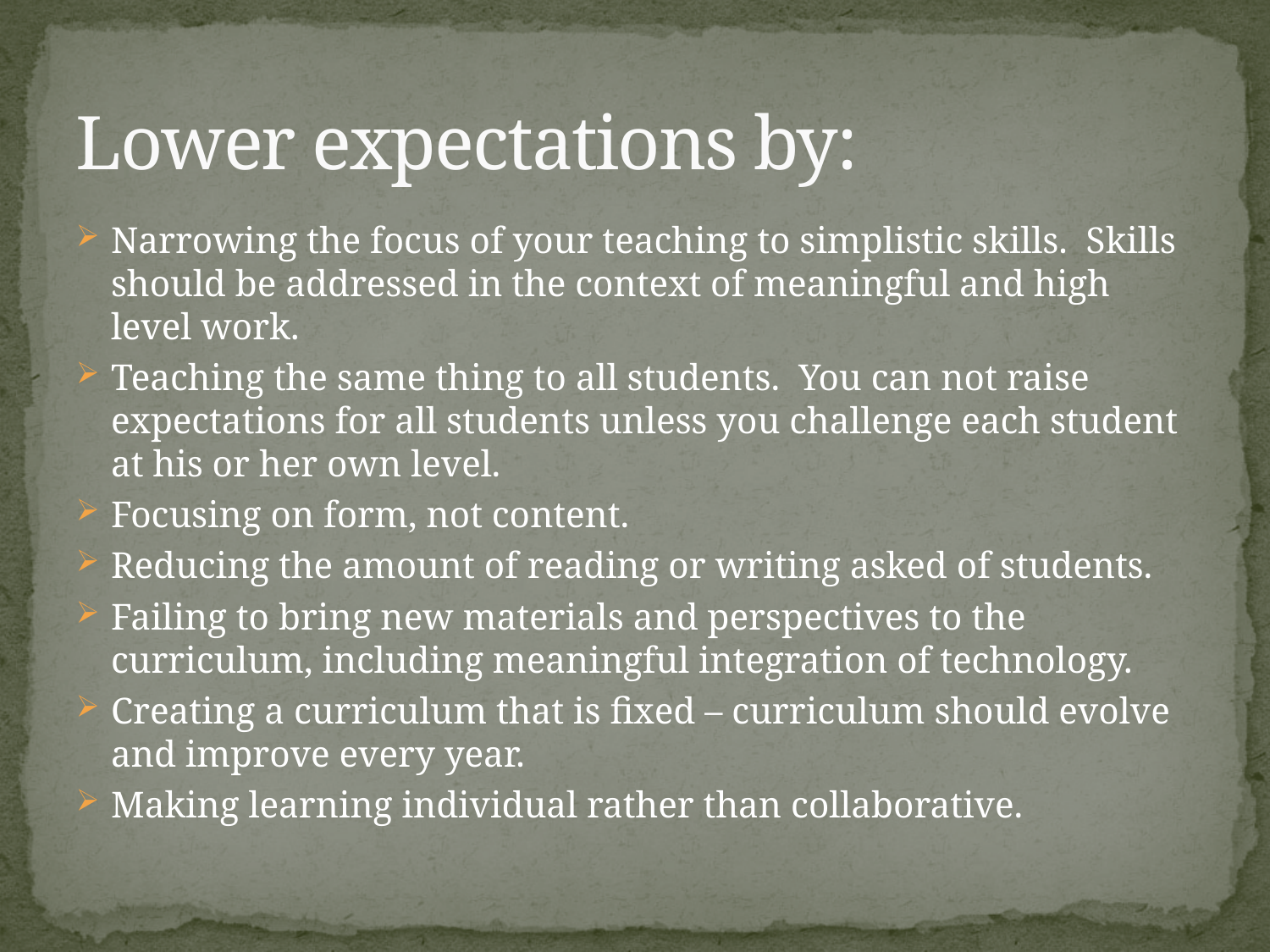

# Lower expectations by:
Narrowing the focus of your teaching to simplistic skills.  Skills should be addressed in the context of meaningful and high level work.
Teaching the same thing to all students.  You can not raise expectations for all students unless you challenge each student at his or her own level.
Focusing on form, not content.
Reducing the amount of reading or writing asked of students.
Failing to bring new materials and perspectives to the curriculum, including meaningful integration of technology.
Creating a curriculum that is fixed – curriculum should evolve and improve every year.
Making learning individual rather than collaborative.